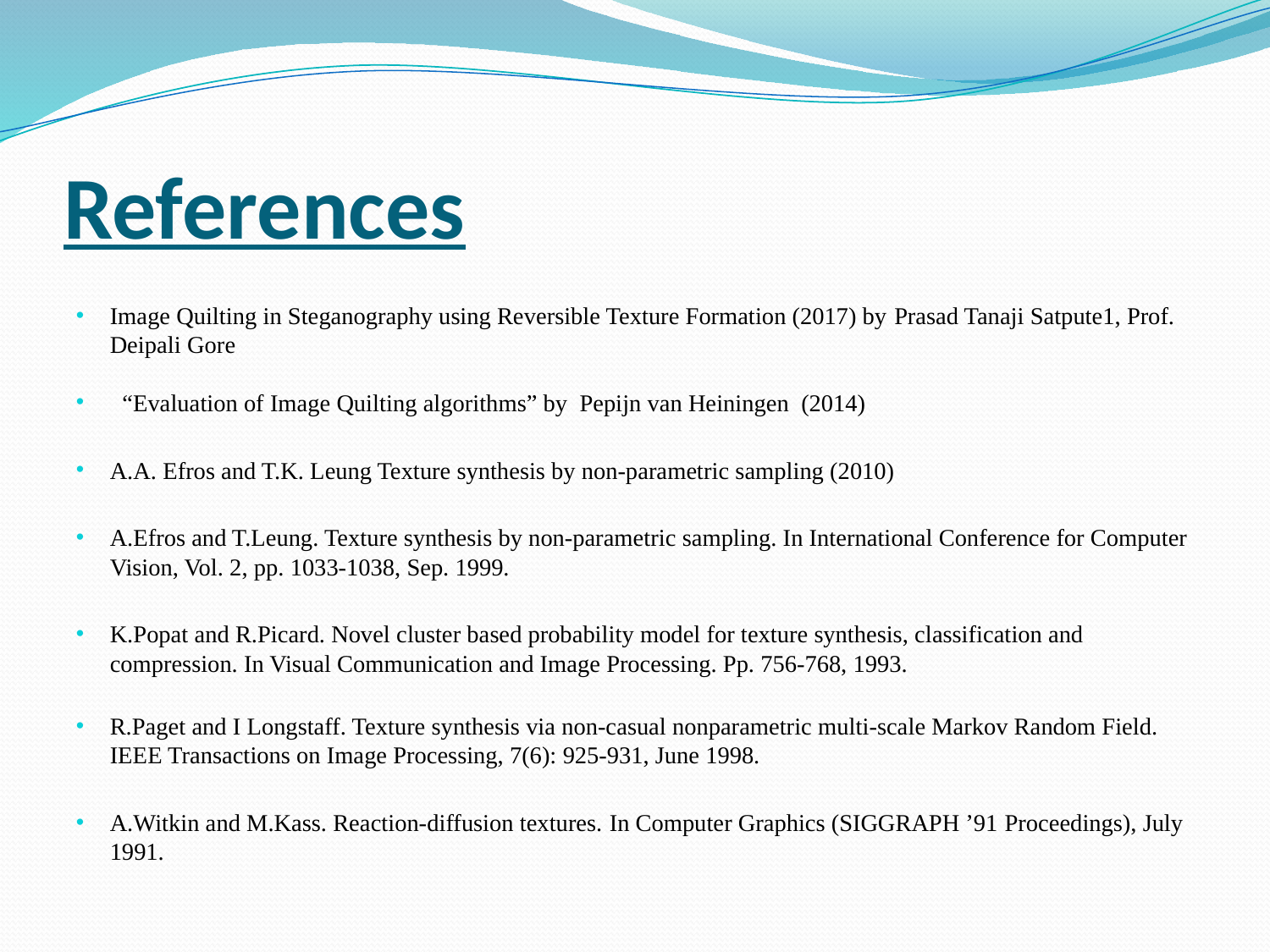

# References

Image Quilting in Steganography using Reversible Texture Formation (2017) by Prasad Tanaji Satpute1, Prof. Deipali Gore

  “Evaluation of Image Quilting algorithms” by  Pepijn van Heiningen  (2014)

A.A. Efros and T.K. Leung Texture synthesis by non-parametric sampling (2010)

A.Efros and T.Leung. Texture synthesis by non-parametric sampling. In International Conference for Computer Vision, Vol. 2, pp. 1033-1038, Sep. 1999.

K.Popat and R.Picard. Novel cluster based probability model for texture synthesis, classification and compression. In Visual Communication and Image Processing. Pp. 756-768, 1993.

R.Paget and I Longstaff. Texture synthesis via non-casual nonparametric multi-scale Markov Random Field. IEEE Transactions on Image Processing, 7(6): 925-931, June 1998.

A.Witkin and M.Kass. Reaction-diffusion textures. In Computer Graphics (SIGGRAPH ’91 Proceedings), July 1991.